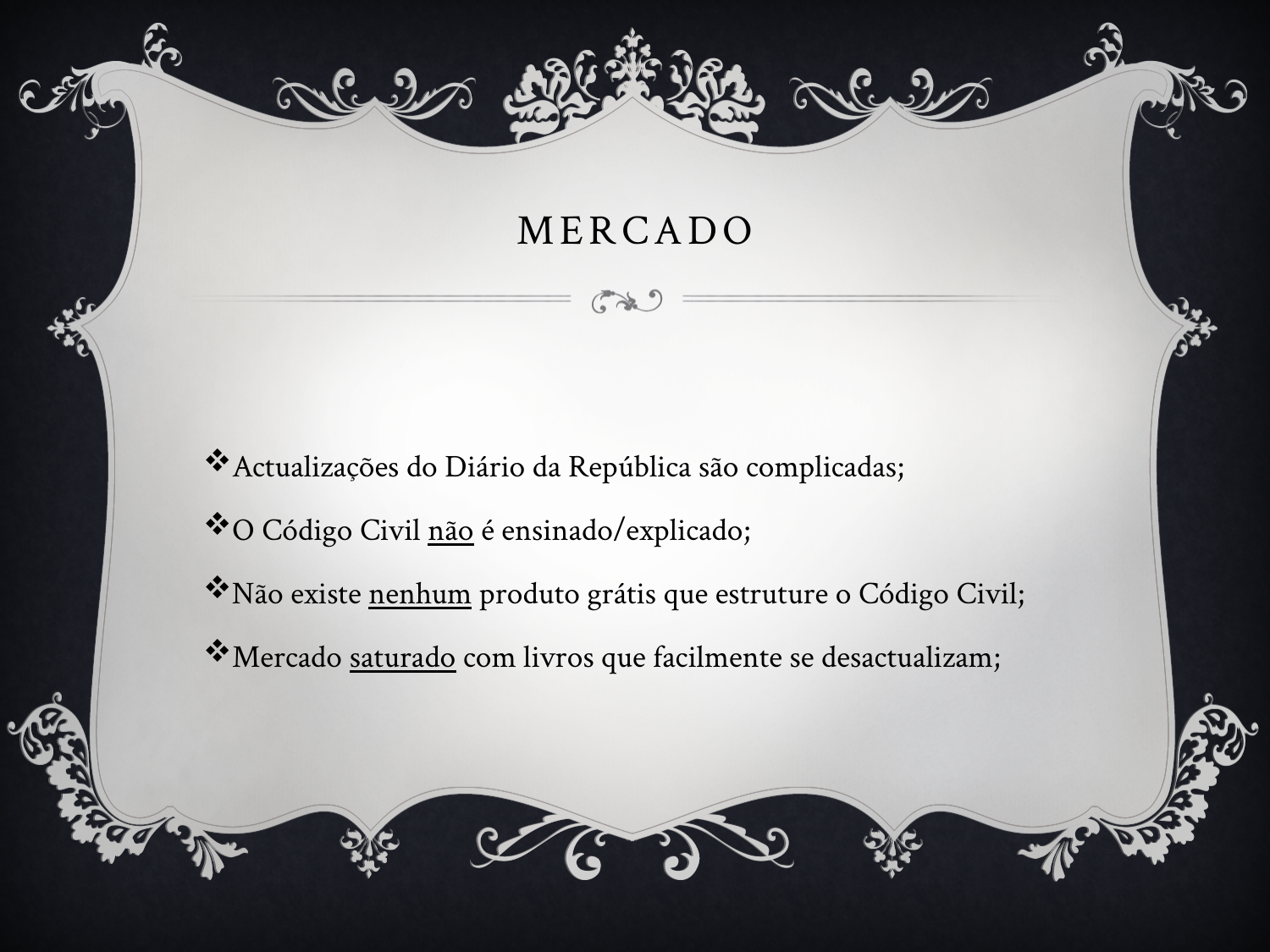

# Mercado
Actualizações do Diário da República são complicadas;
O Código Civil não é ensinado/explicado;
Não existe nenhum produto grátis que estruture o Código Civil;
Mercado saturado com livros que facilmente se desactualizam;